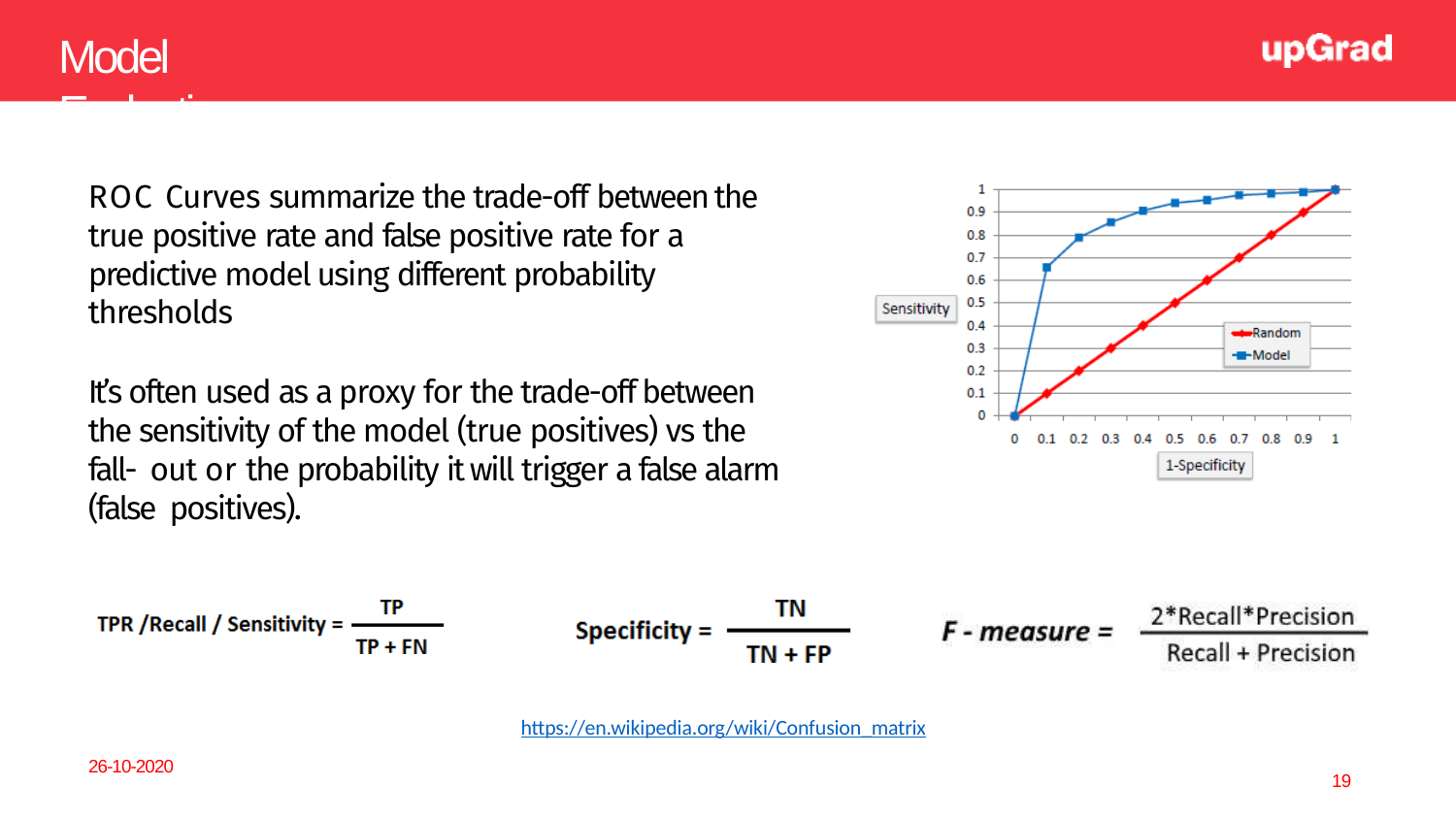

# Model Evaluation
ROC Curves summarize the trade-off between the  true positive rate and false positive rate for a  predictive model using different probability thresholds

It’s often used as a proxy for the trade-off between  the sensitivity of the model (true positives) vs the fall-  out or the probability it will trigger a false alarm (false  positives).

https://en.wikipedia.org/wiki/Confusion_matrix
26-10-2020
19